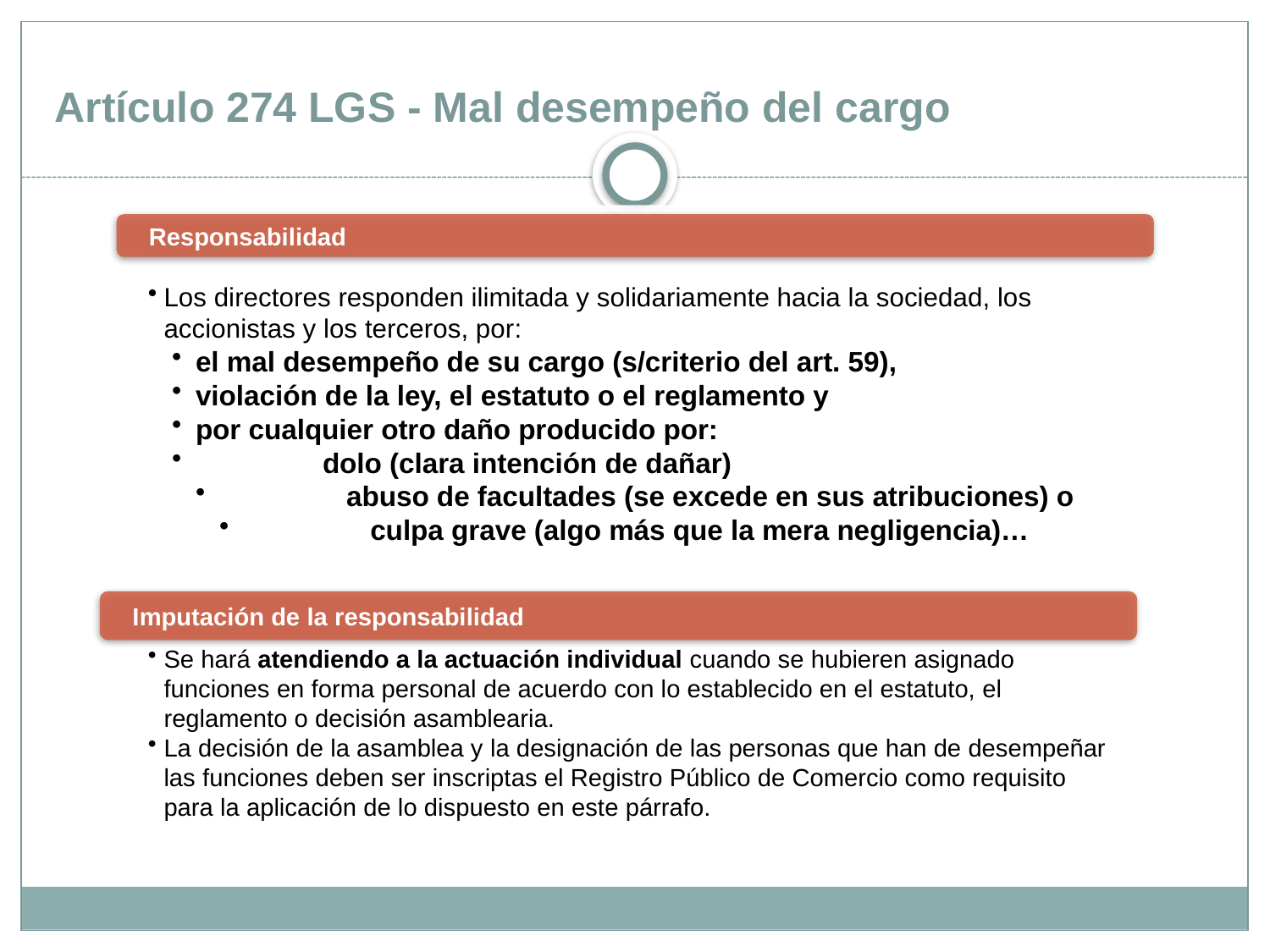

# Artículo 274 LGS - Mal desempeño del cargo
Los directores responden ilimitada y solidariamente hacia la sociedad, los accionistas y los terceros, por:
el mal desempeño de su cargo (s/criterio del art. 59),
violación de la ley, el estatuto o el reglamento y
por cualquier otro daño producido por:
	dolo (clara intención de dañar)
	abuso de facultades (se excede en sus atribuciones) o
	culpa grave (algo más que la mera negligencia)…
Responsabilidad
Se hará atendiendo a la actuación individual cuando se hubieren asignado funciones en forma personal de acuerdo con lo establecido en el estatuto, el reglamento o decisión asamblearia.
La decisión de la asamblea y la designación de las personas que han de desempeñar las funciones deben ser inscriptas el Registro Público de Comercio como requisito para la aplicación de lo dispuesto en este párrafo.
Imputación de la responsabilidad